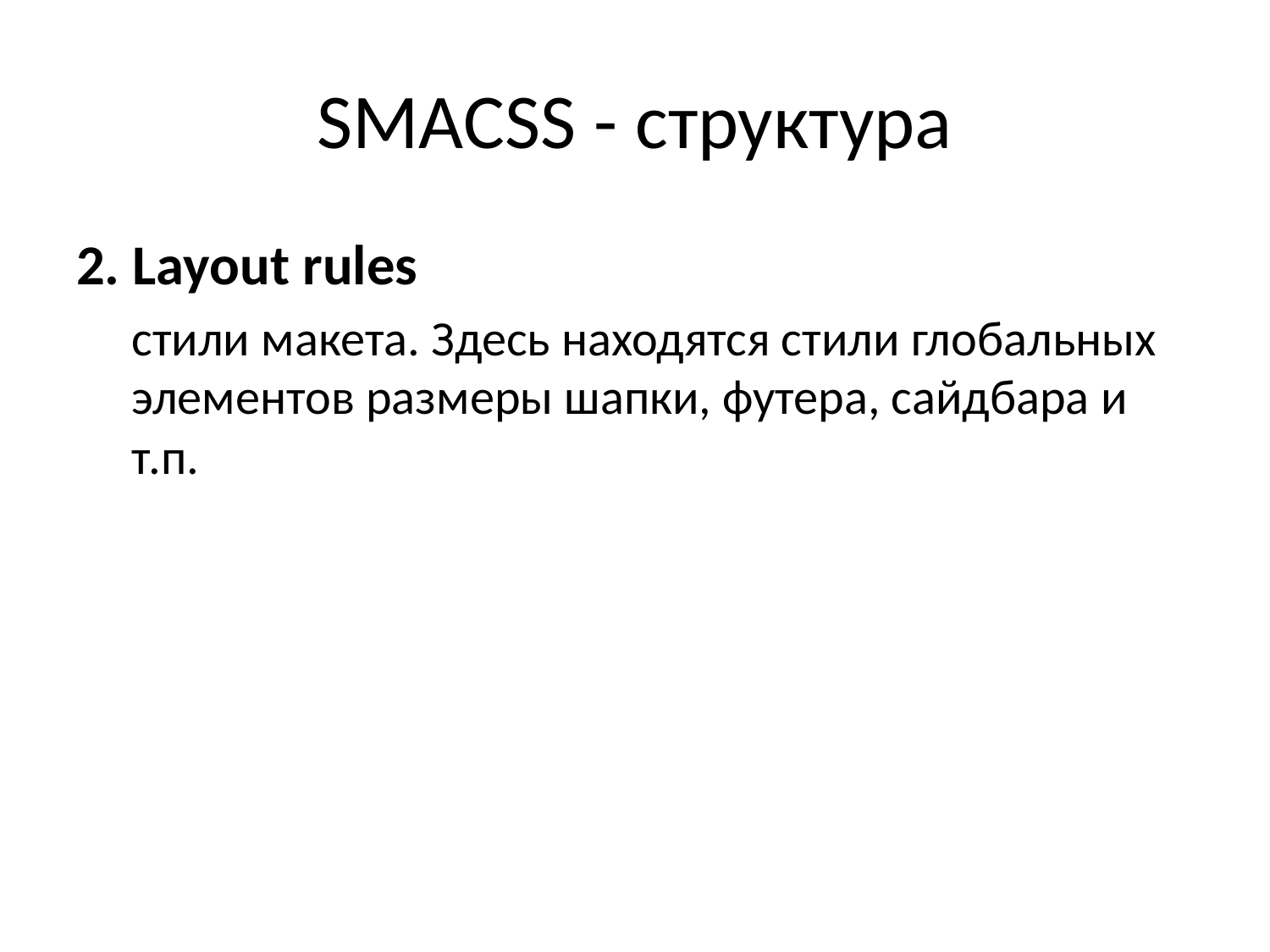

# SMACSS - структура
2. Layout rules
стили макета. Здесь находятся стили глобальных элементов размеры шапки, футера, сайдбара и т.п.